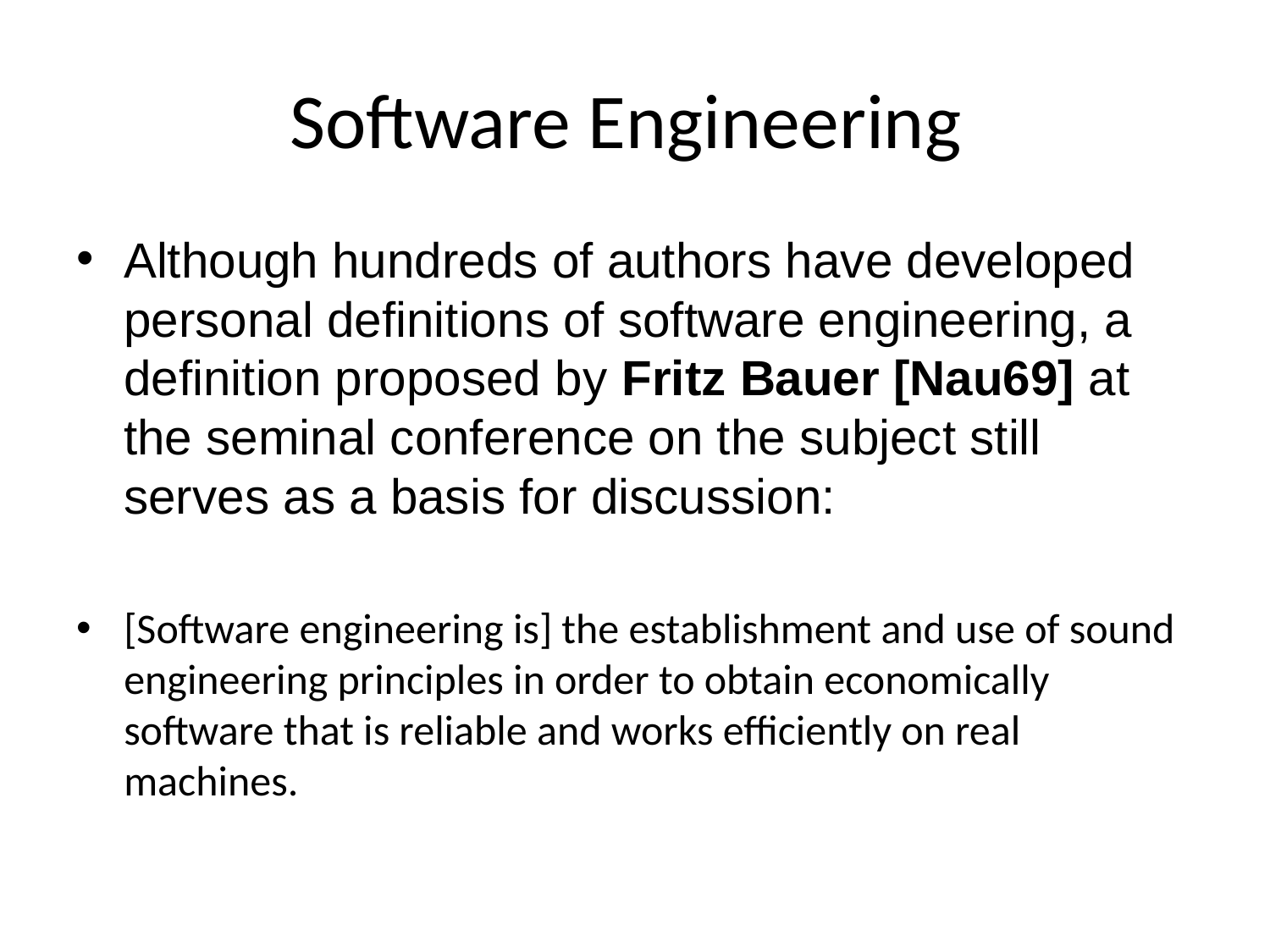

# Software Engineering
Although hundreds of authors have developed personal definitions of software engineering, a definition proposed by Fritz Bauer [Nau69] at the seminal conference on the subject still serves as a basis for discussion:

[Software engineering is] the establishment and use of sound engineering principles in order to obtain economically software that is reliable and works efficiently on real machines.